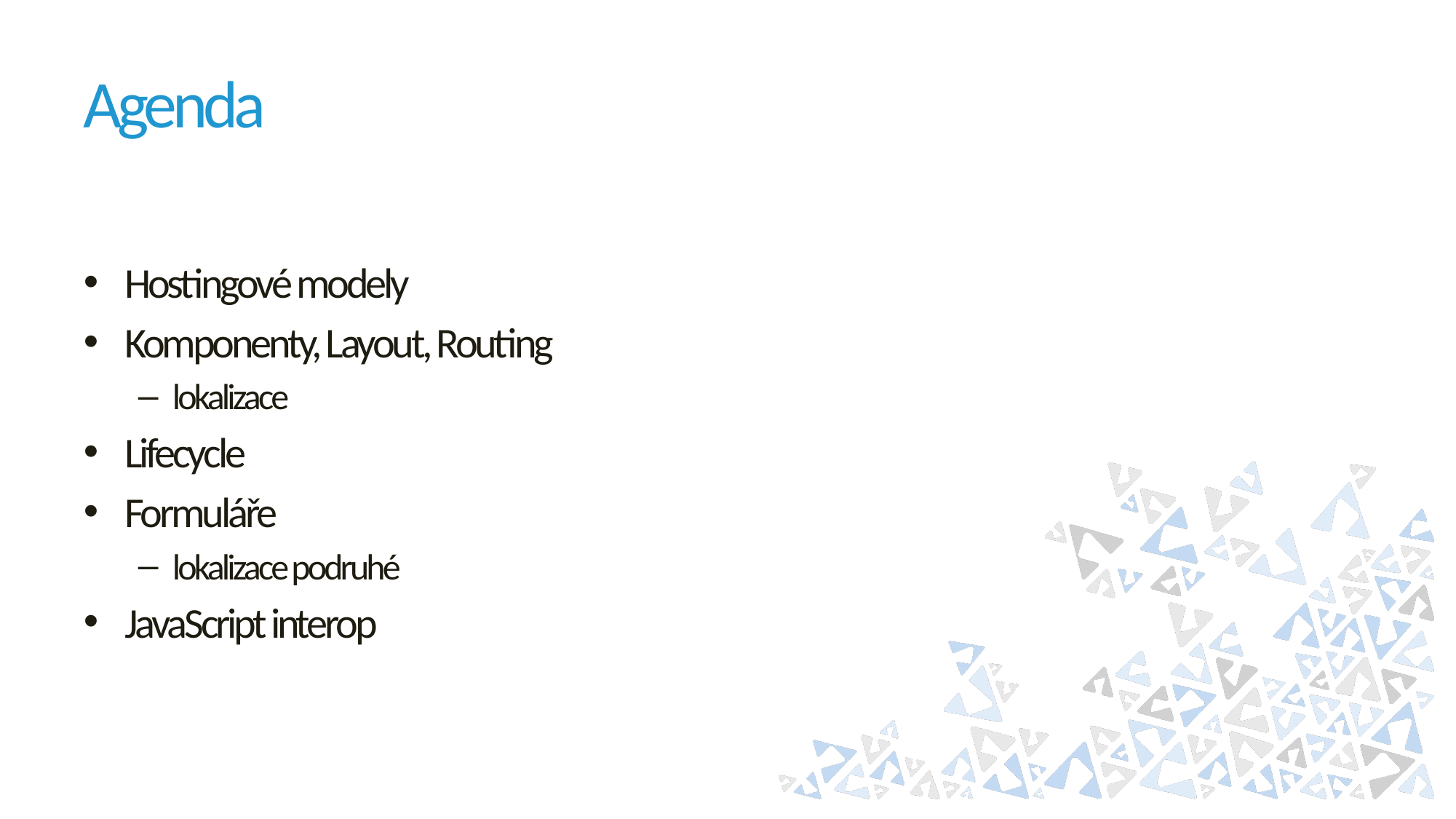

# Agenda

Hostingové modely
Komponenty, Layout, Routing
lokalizace
Lifecycle
Formuláře
lokalizace podruhé
JavaScript interop